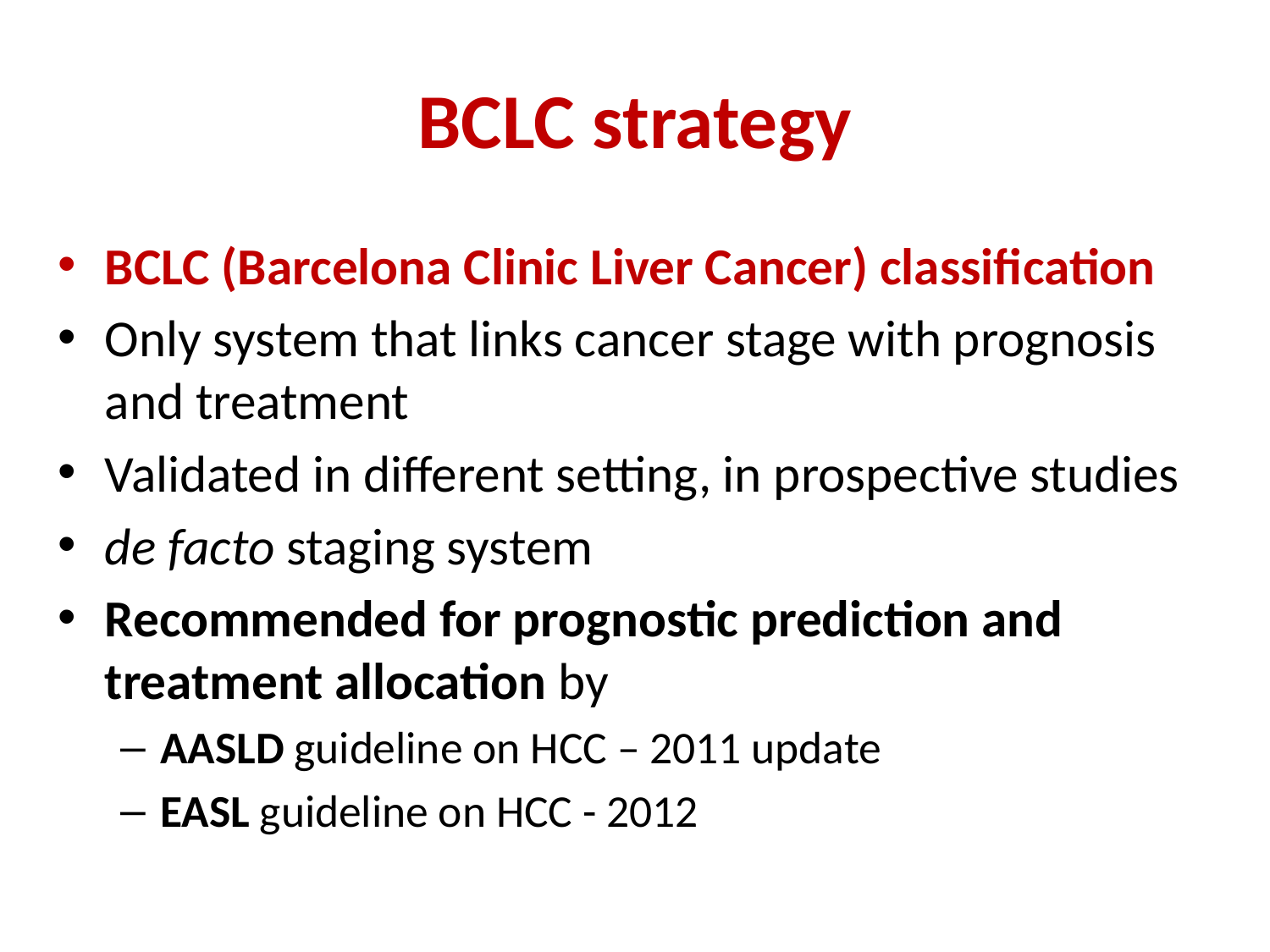

# BCLC strategy
BCLC (Barcelona Clinic Liver Cancer) classification
Only system that links cancer stage with prognosis and treatment
Validated in different setting, in prospective studies
de facto staging system
Recommended for prognostic prediction and treatment allocation by
AASLD guideline on HCC – 2011 update
EASL guideline on HCC - 2012